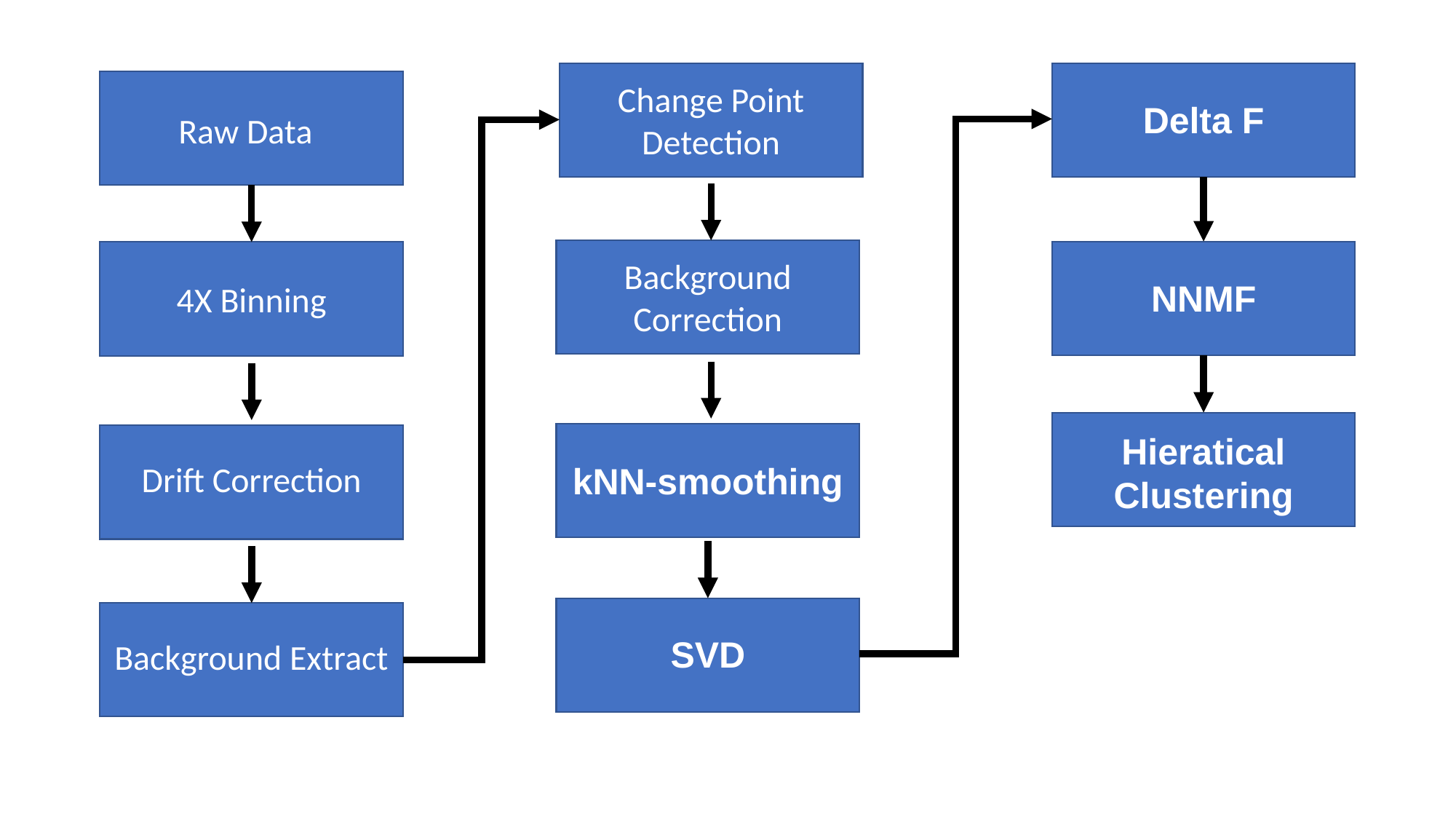

Delta F

Change Point Detection

Raw Data

Background
Correction

NNMF

4X Binning

Hieratical Clustering

kNN-smoothing

Drift Correction

SVD

Background Extract